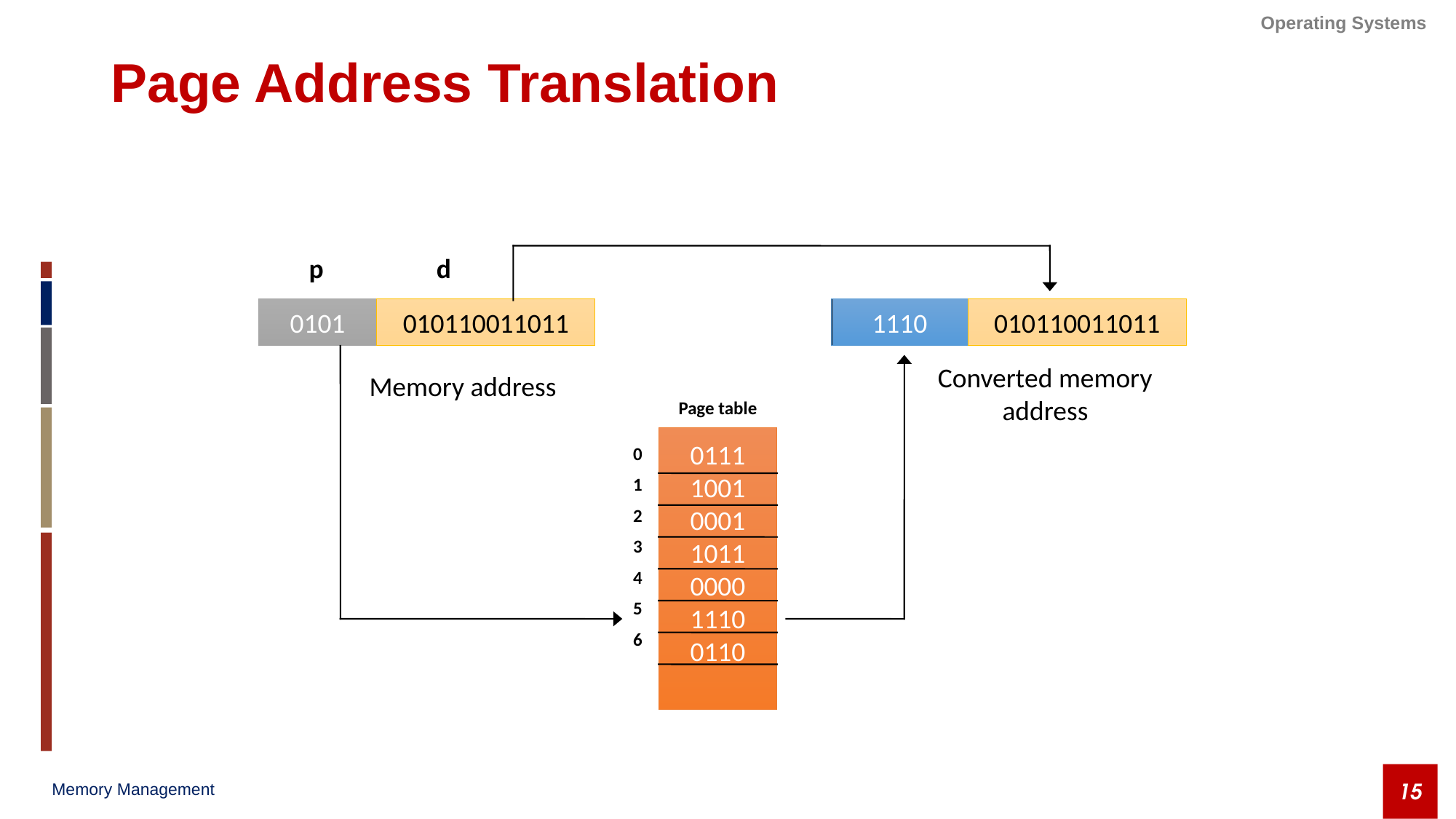

# Page Address Translation

  p  	     d

0101
010110011011
1110
010110011011

Converted memory address
Memory address
Page table
0111
1001
0001
1011
0000
1110
0110

0
1
2
3
4
5
6